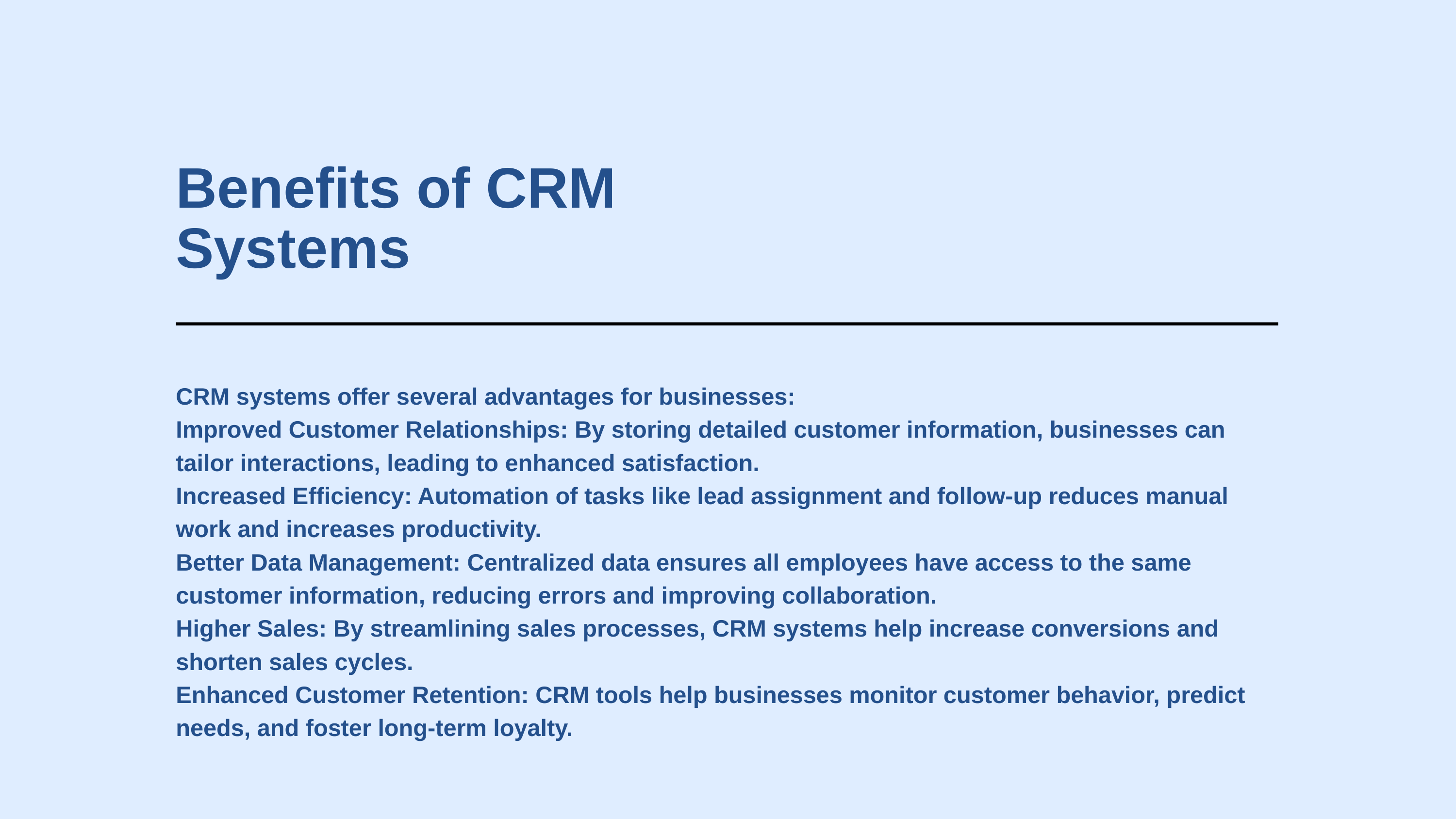

Benefits of CRM Systems

CRM systems offer several advantages for businesses:
Improved Customer Relationships: By storing detailed customer information, businesses can tailor interactions, leading to enhanced satisfaction.
Increased Efficiency: Automation of tasks like lead assignment and follow-up reduces manual work and increases productivity.
Better Data Management: Centralized data ensures all employees have access to the same customer information, reducing errors and improving collaboration.
Higher Sales: By streamlining sales processes, CRM systems help increase conversions and shorten sales cycles.
Enhanced Customer Retention: CRM tools help businesses monitor customer behavior, predict needs, and foster long-term loyalty.